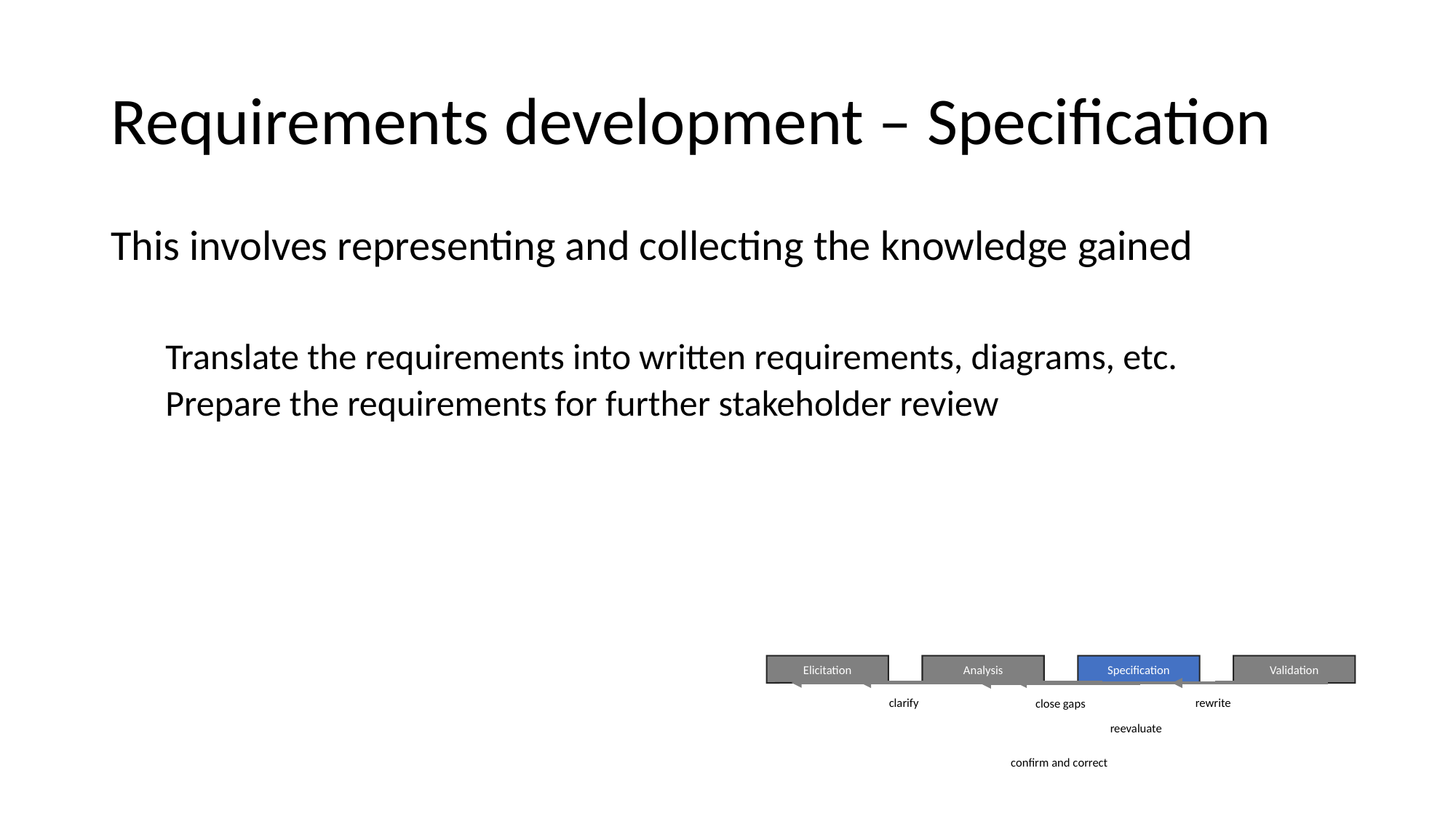

# Requirements development – Specification
This involves representing and collecting the knowledge gained

Translate the requirements into written requirements, diagrams, etc.
Prepare the requirements for further stakeholder review
Elicitation
Analysis
Specification
Validation
clarify
rewrite
close gaps
reevaluate
confirm and correct